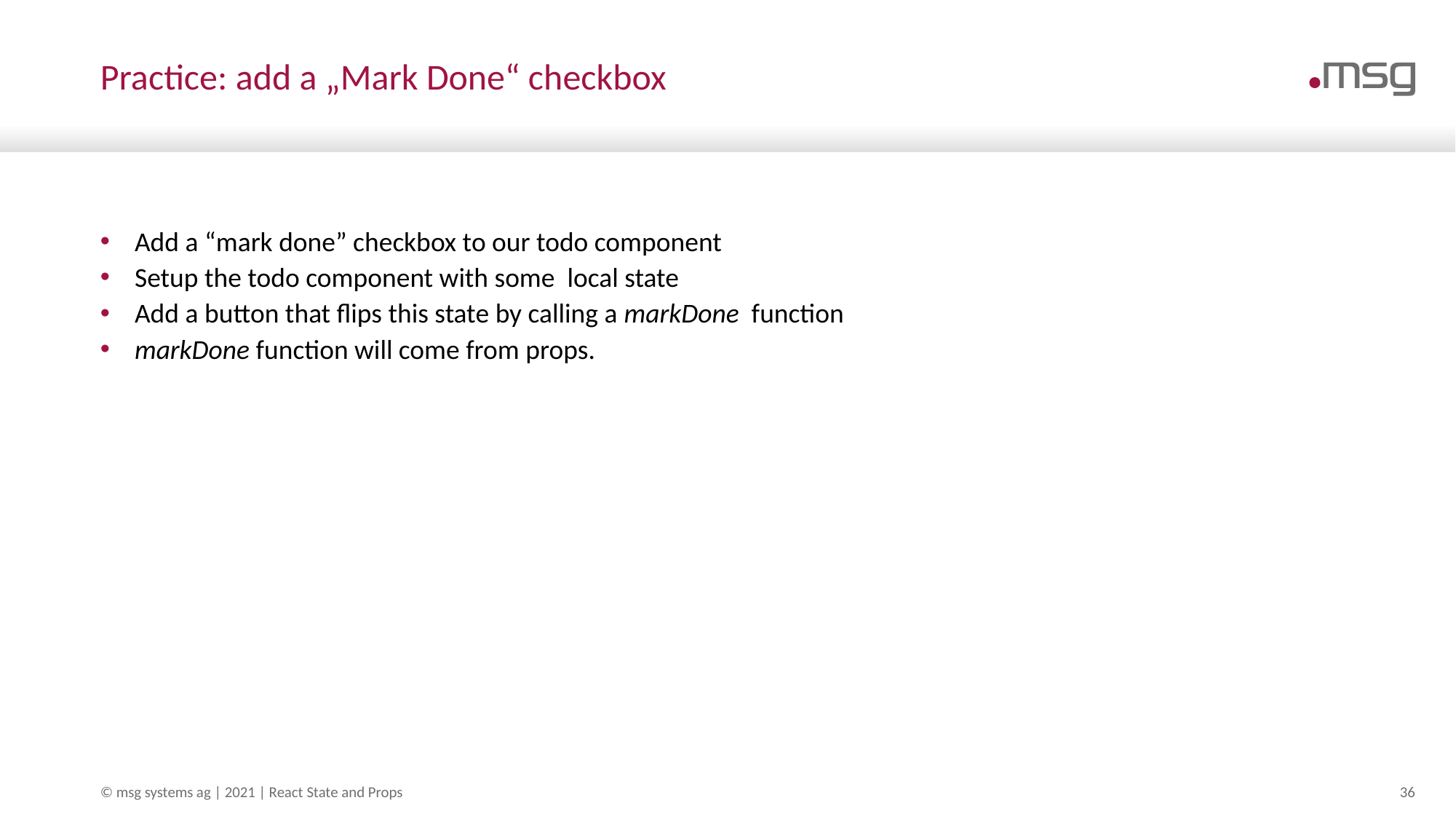

# Practice: add a „Mark Done“ checkbox
Add a “mark done” checkbox to our todo component
Setup the todo component with some  local state
Add a button that flips this state by calling a markDone  function
markDone function will come from props.
© msg systems ag | 2021 | React State and Props
36